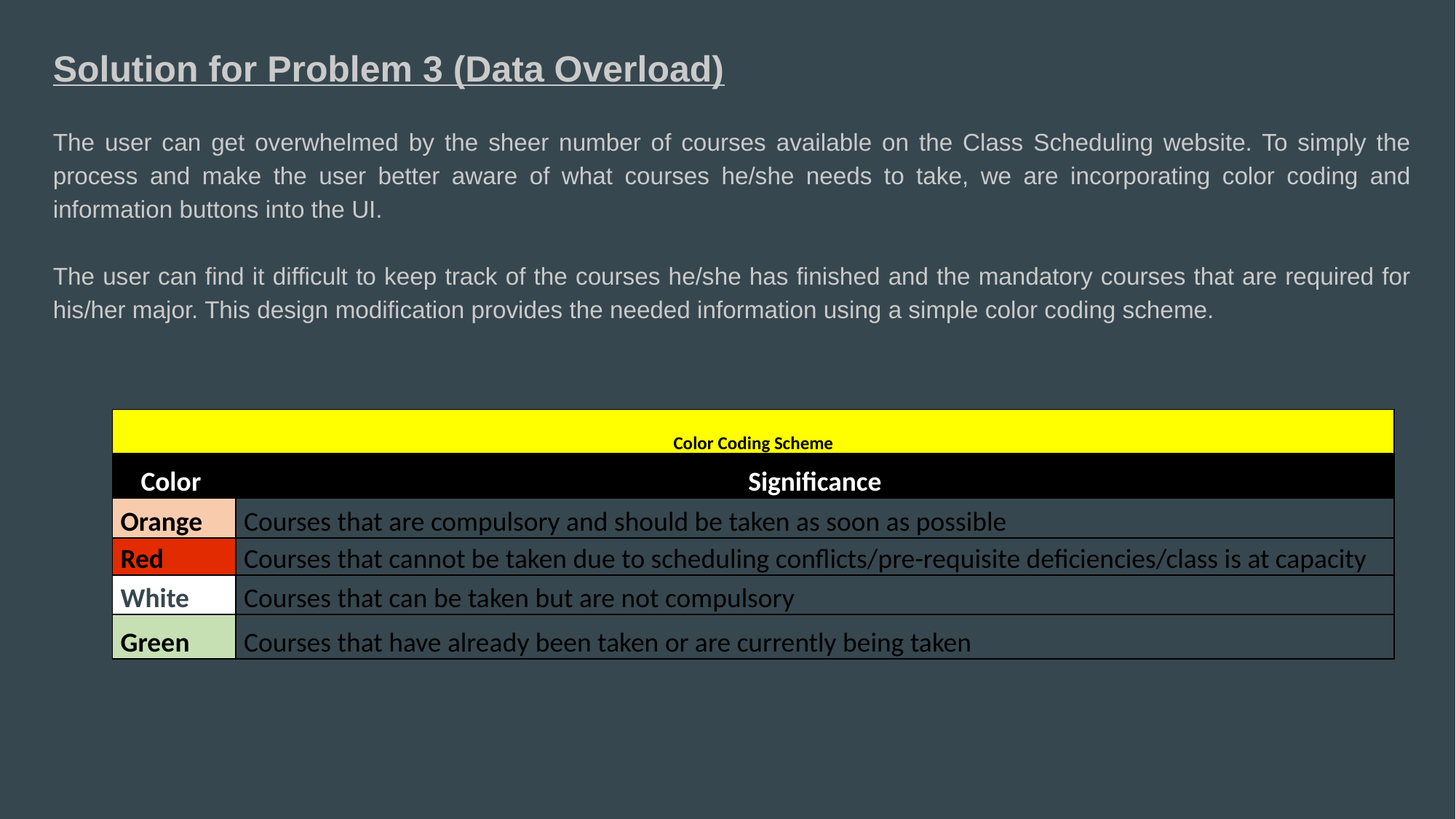

Solution for Problem 3 (Data Overload)

The user can get overwhelmed by the sheer number of courses available on the Class Scheduling website. To simply the process and make the user better aware of what courses he/she needs to take, we are incorporating color coding and information buttons into the UI.

The user can find it difficult to keep track of the courses he/she has finished and the mandatory courses that are required for his/her major. This design modification provides the needed information using a simple color coding scheme.

| Color Coding Scheme |  |
| --- | --- |
| Color | Significance |
| Orange | Courses that are compulsory and should be taken as soon as possible |
| Red | Courses that cannot be taken due to scheduling conflicts/pre-requisite deficiencies/class is at capacity |
| White | Courses that can be taken but are not compulsory |
| Green | Courses that have already been taken or are currently being taken |